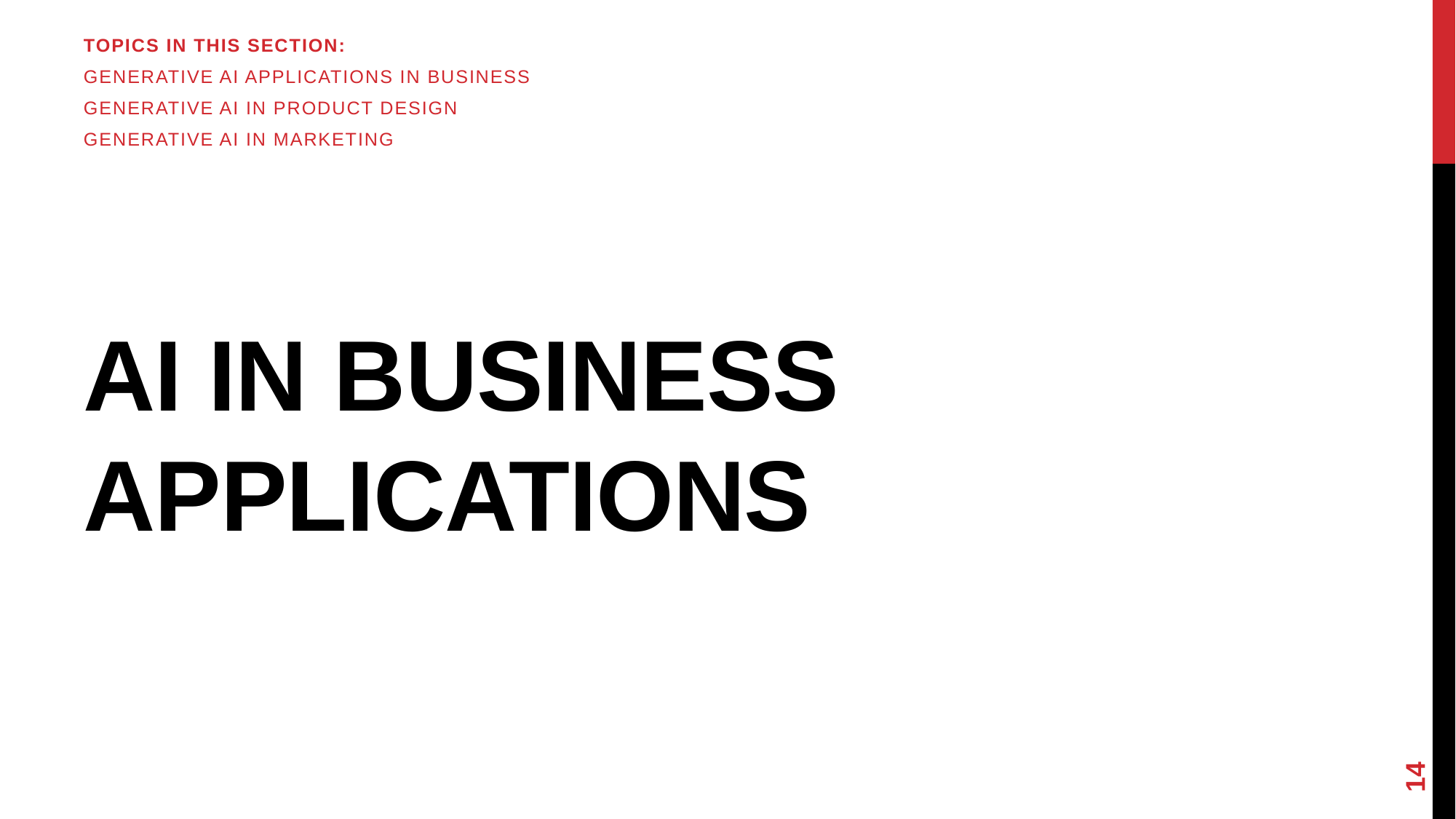

Topics in this Section:
Generative AI Applications in Business
Generative AI in Product Design
Generative AI in Marketing
# AI in Business Applications
14